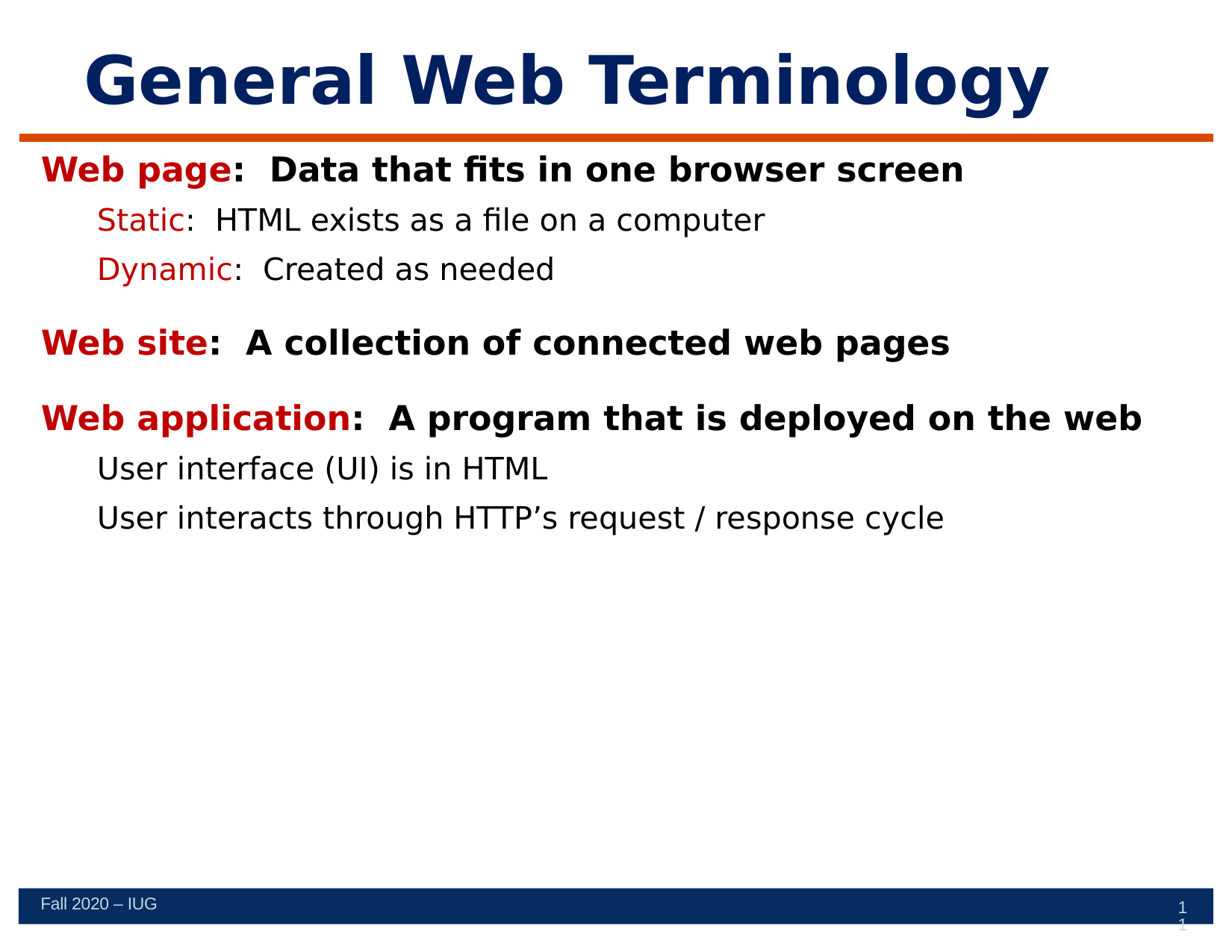

# General Web Terminology
Web page:  Data that fits in one browser screen
Static:  HTML exists as a file on a computer
Dynamic:  Created as needed
Web site:  A collection of connected web pages
Web application:  A program that is deployed on the web
User interface (UI) is in HTML
User interacts through HTTP’s request / response cycle

Fall 2020 – IUG
11